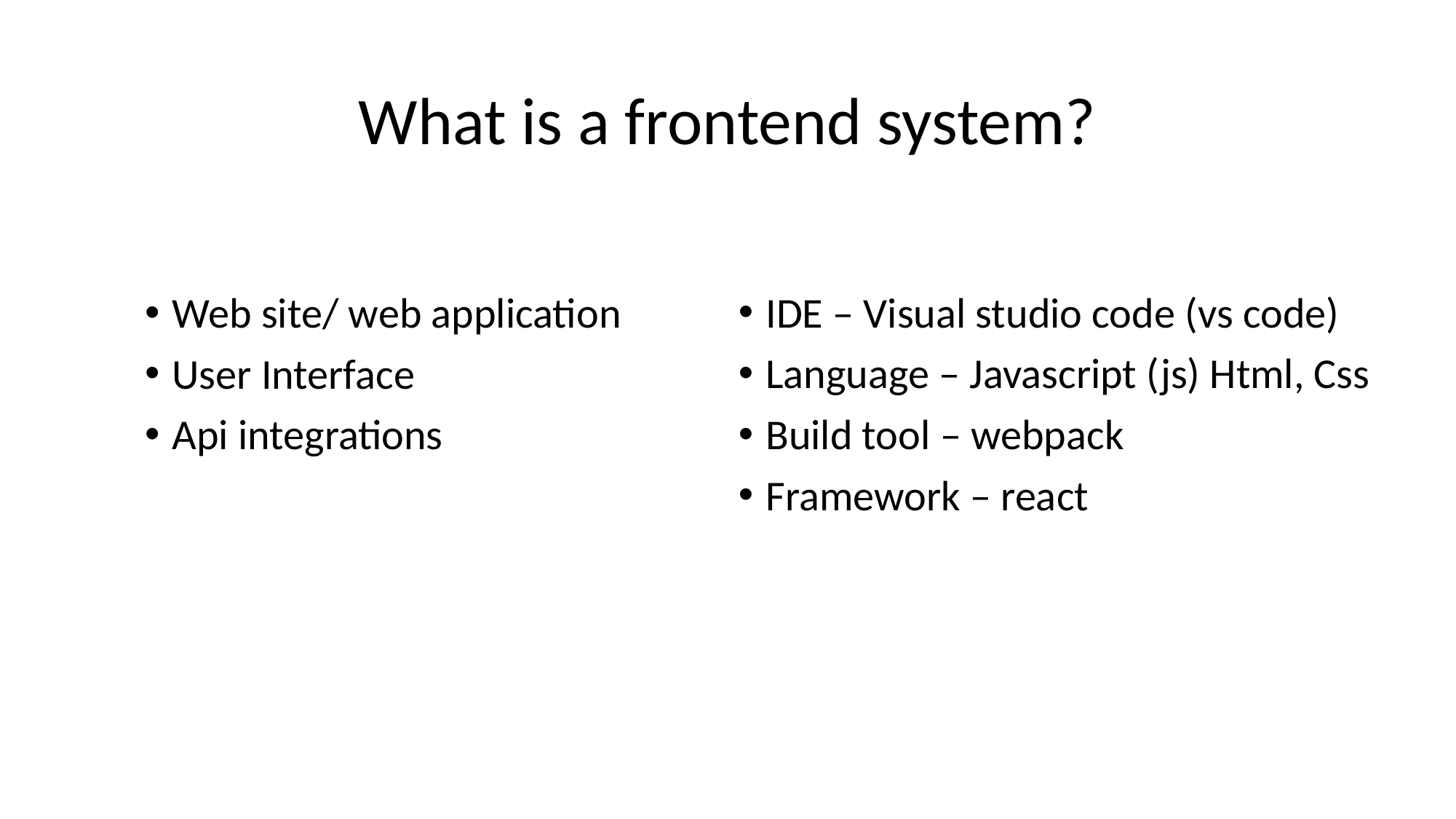

# What is a frontend system?
Web site/ web application
User Interface
Api integrations

IDE – Visual studio code (vs code)
Language – Javascript (js) Html, Css
Build tool – webpack
Framework – react